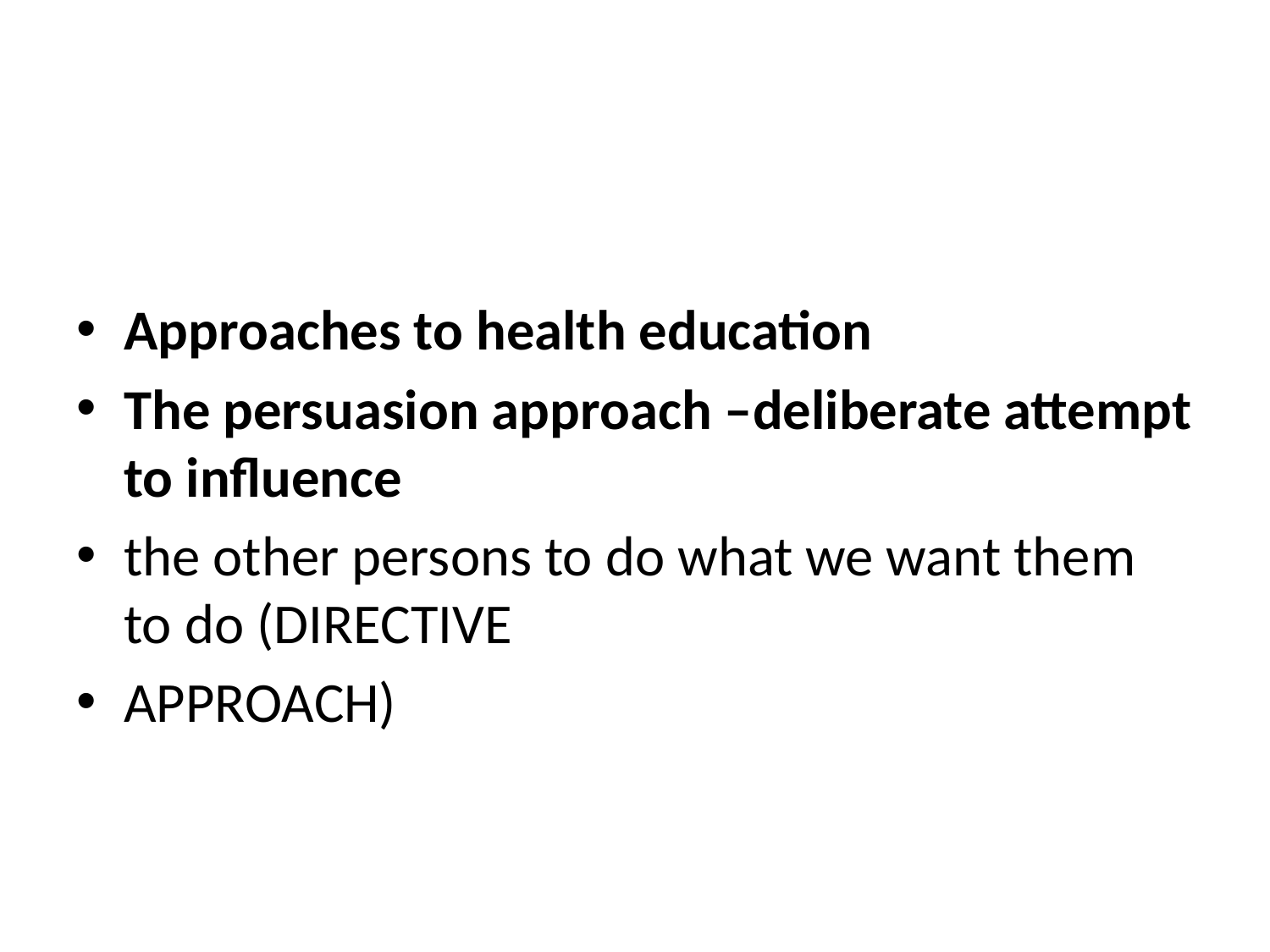

Approaches to health education
The persuasion approach –deliberate attempt to influence
the other persons to do what we want them to do (DIRECTIVE
APPROACH)